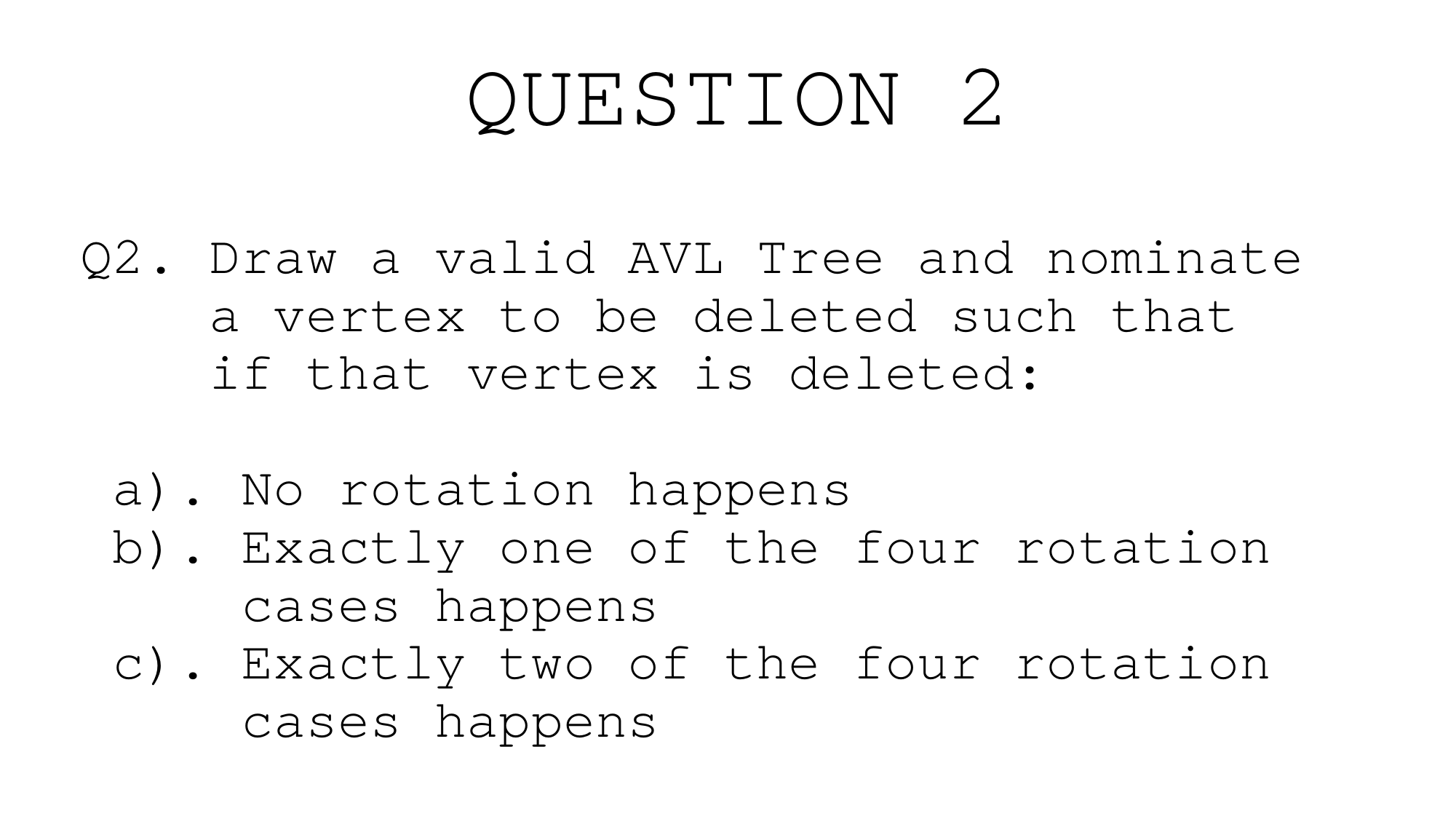

# QUESTION 2
Q2. Draw a valid AVL Tree and nominate
    a vertex to be deleted such that
    if that vertex is deleted:

 a). No rotation happens
 b). Exactly one of the four rotation
     cases happens
 c). Exactly two of the four rotation
     cases happens